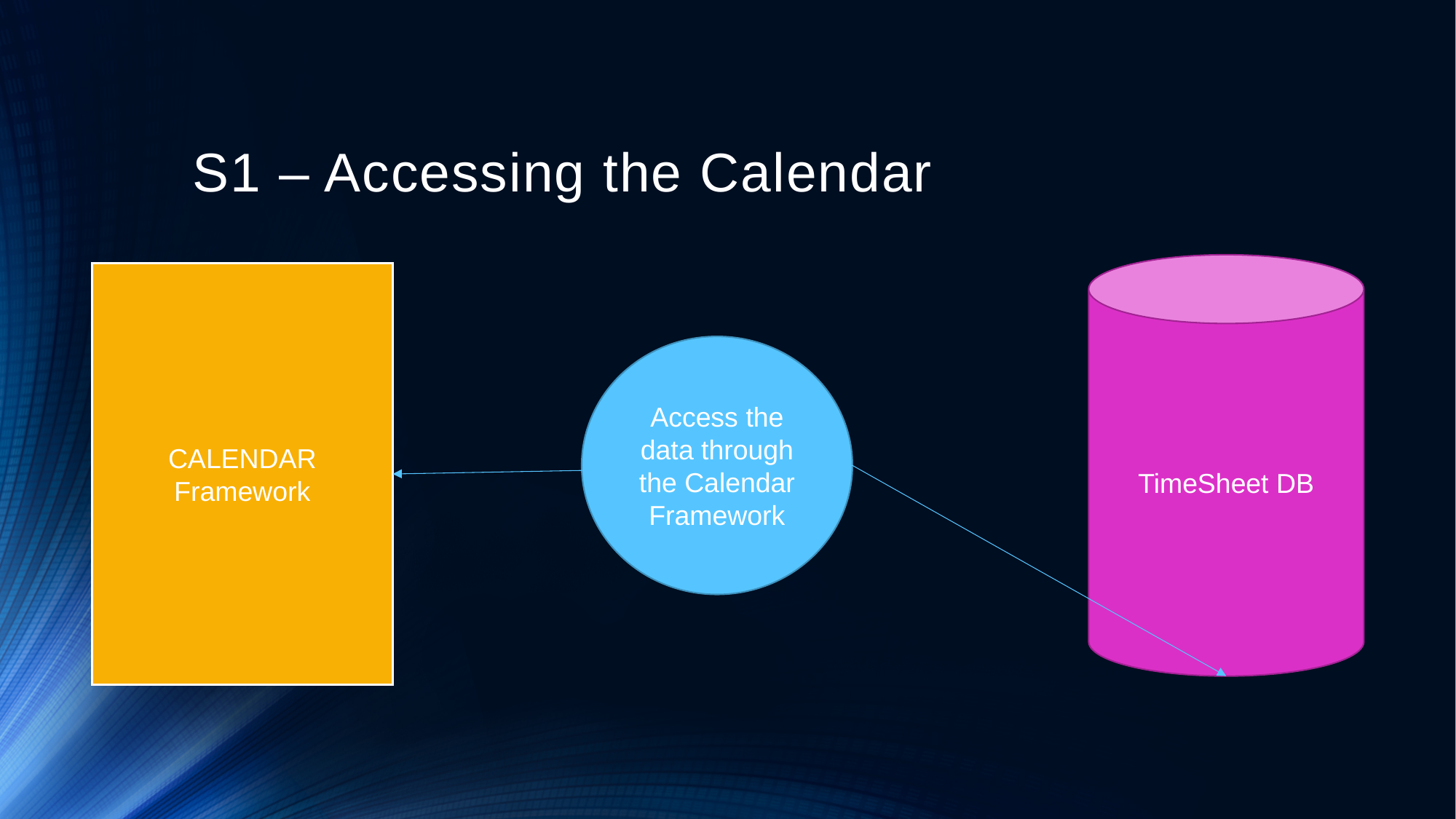

# S1 – Accessing the Calendar
TimeSheet DB
CALENDAR
Framework
Access the data through the Calendar Framework